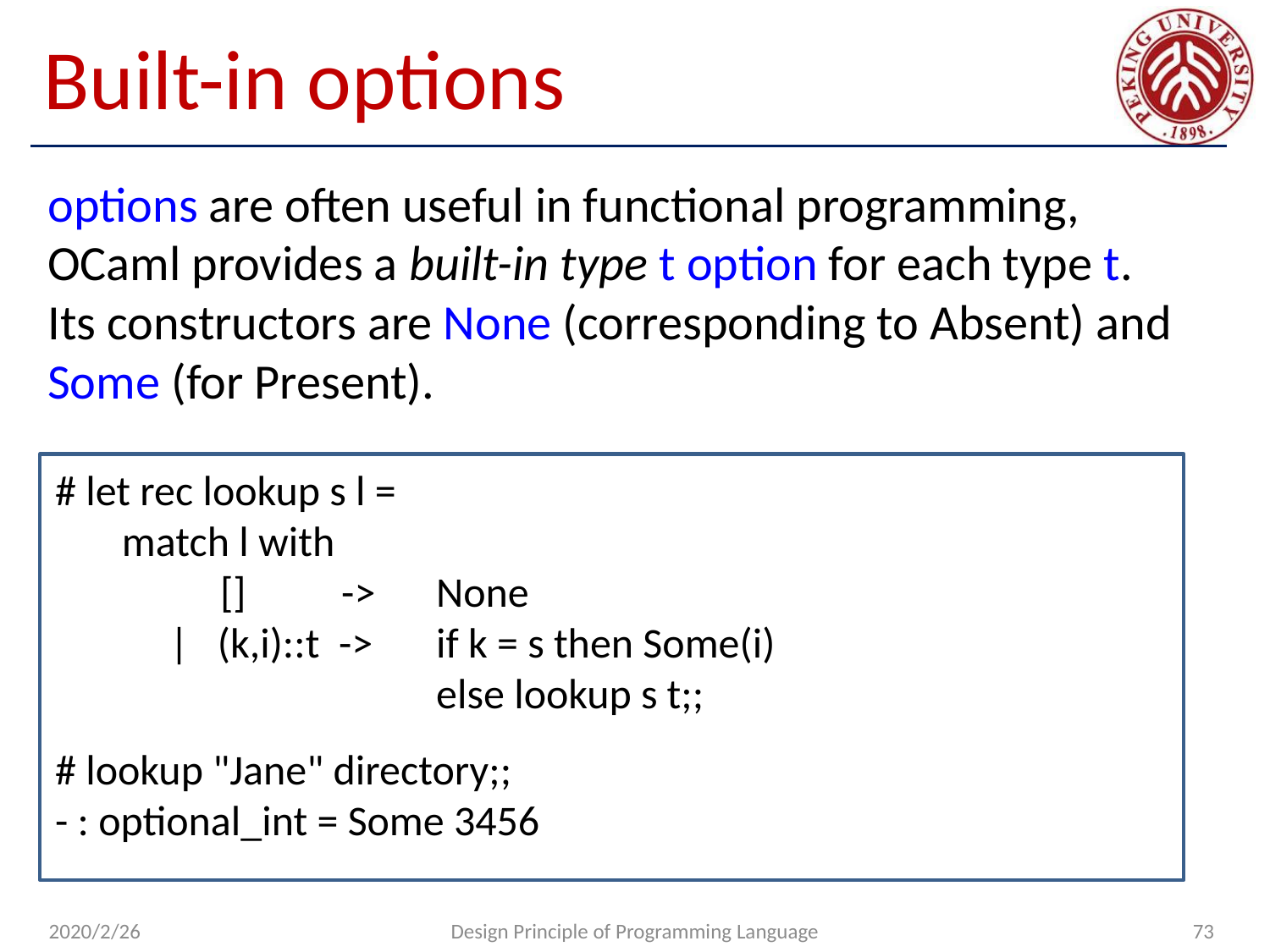

# Built-in options
options are often useful in functional programming, OCaml provides a built-in type t option for each type t.   Its constructors are None (corresponding to Absent) and Some (for Present).

# let rec lookup s l =
       match l with
	    []          -> 	None
            |   (k,i)::t  -> 	if k = s then Some(i)
		          	else lookup s t;;

# lookup "Jane" directory;;
- : optional_int = Some 3456
2020/2/26
Design Principle of Programming Language
73